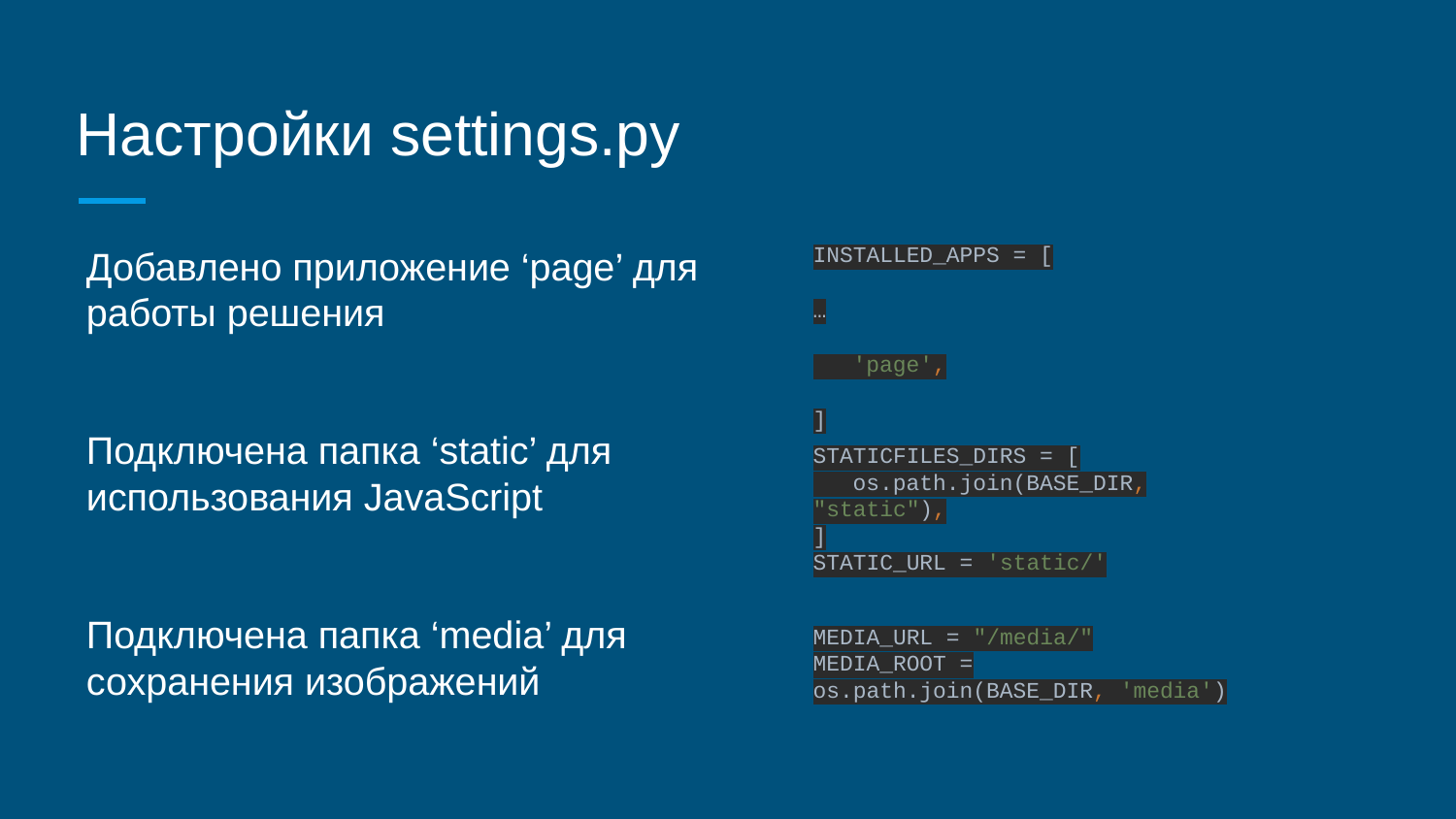

# Настройки settings.py
INSTALLED_APPS = [
…
   'page',
]
Добавлено приложение ‘page’ для работы решения

Подключена папка ‘static’ для использования JavaScript

Подключена папка ‘media’ для сохранения изображений
STATICFILES_DIRS = [
   os.path.join(BASE_DIR, "static"),
]
STATIC_URL = 'static/'
MEDIA_URL = "/media/"
MEDIA_ROOT = os.path.join(BASE_DIR, 'media')